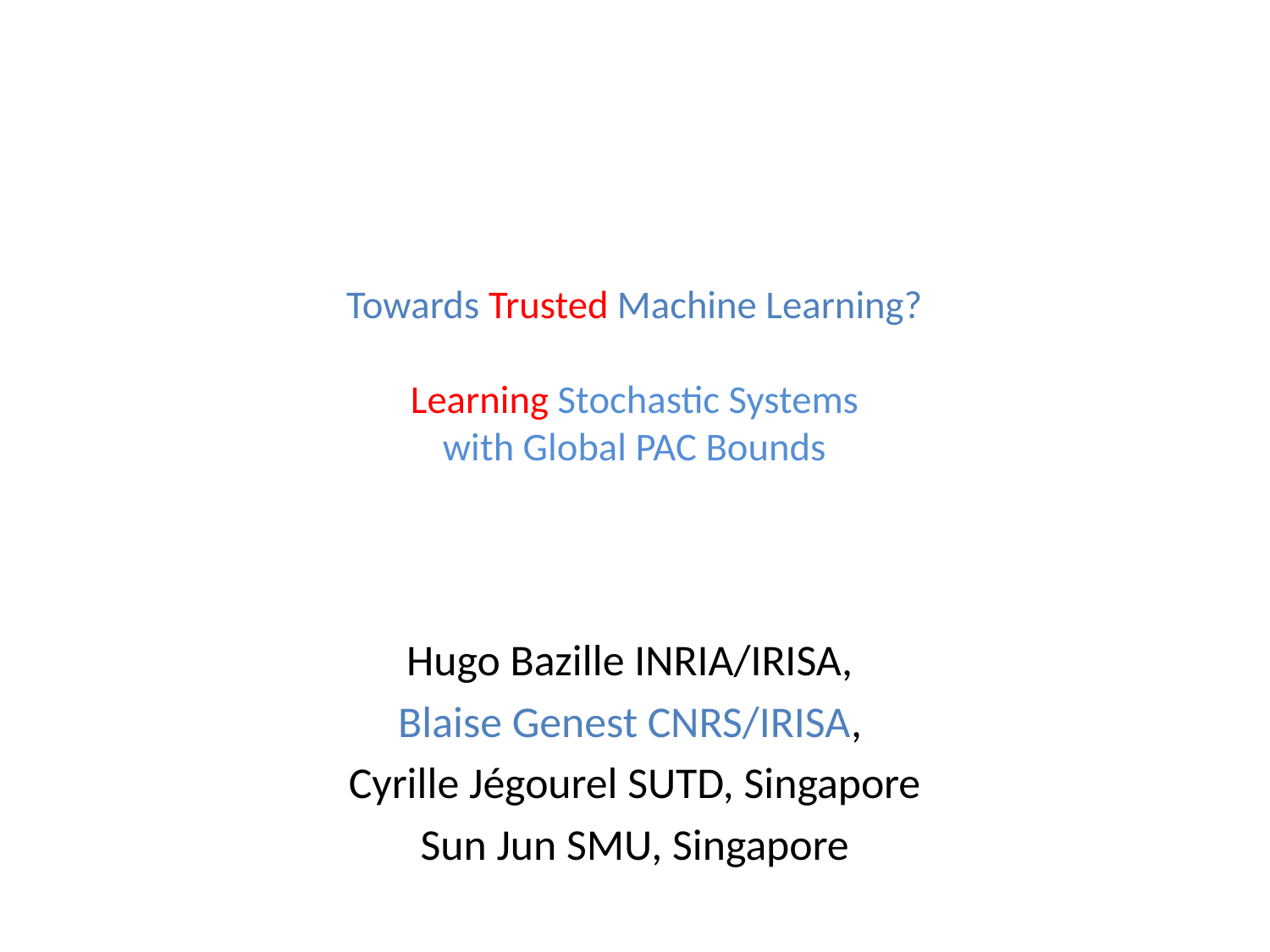

# Towards Trusted Machine Learning? Learning Stochastic Systems with Global PAC Bounds
Hugo Bazille INRIA/IRISA,
Blaise Genest CNRS/IRISA,
Cyrille Jégourel SUTD, Singapore
Sun Jun SMU, Singapore